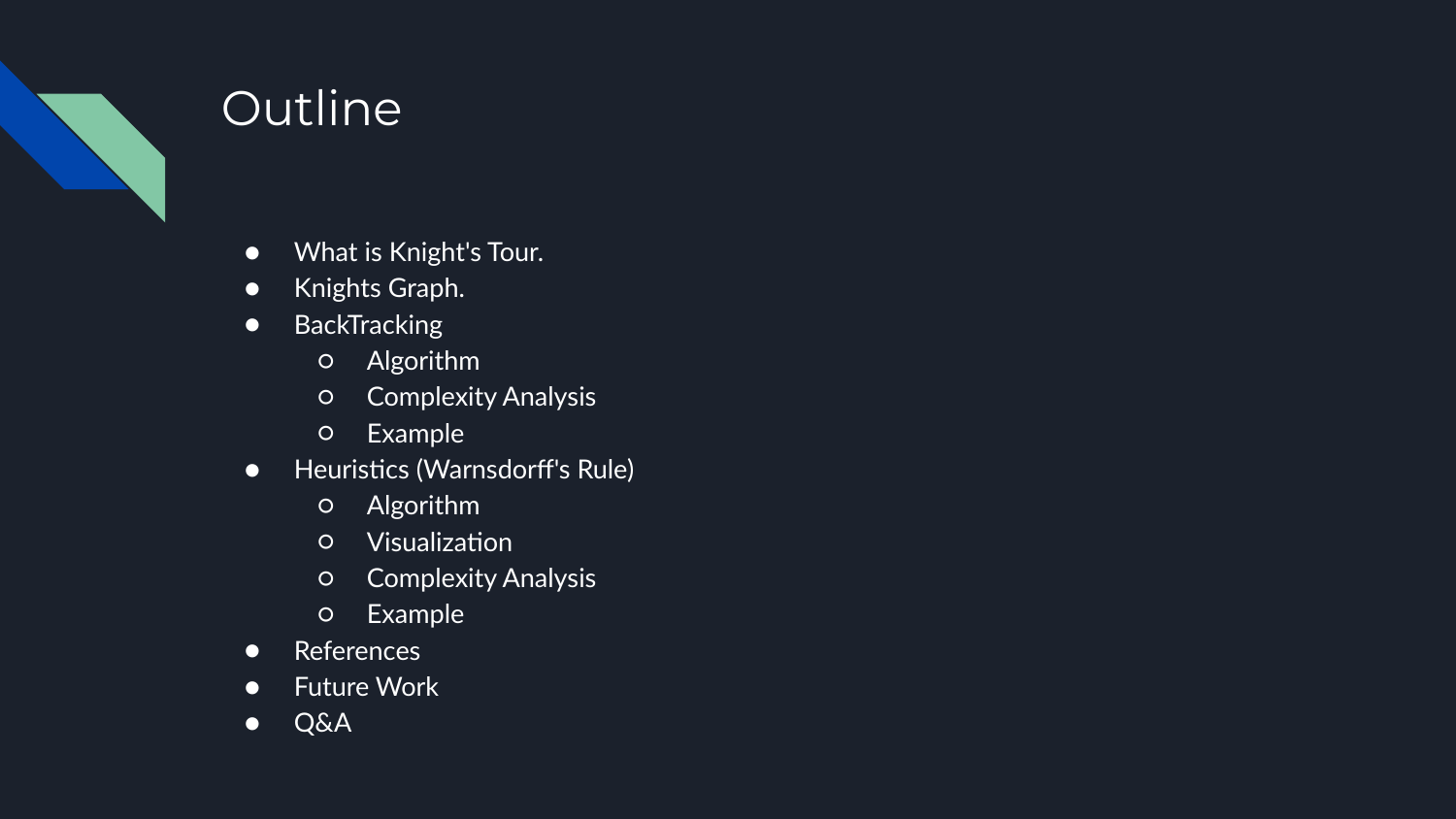

# Outline
What is Knight's Tour.
Knights Graph.
BackTracking
Algorithm
Complexity Analysis
Example
Heuristics (Warnsdorff's Rule)
Algorithm
Visualization
Complexity Analysis
Example
References
Future Work
Q&A